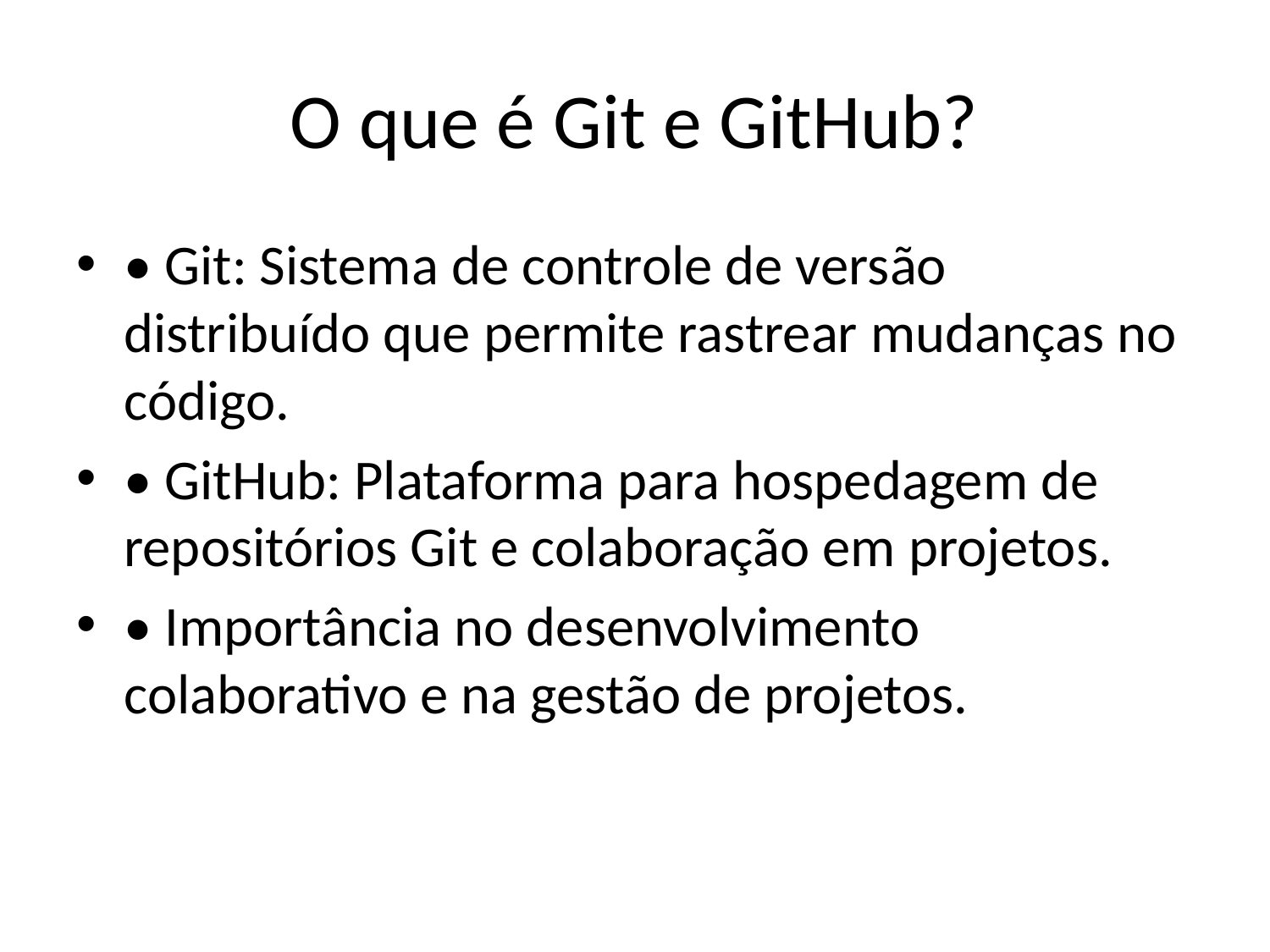

# O que é Git e GitHub?
• Git: Sistema de controle de versão distribuído que permite rastrear mudanças no código.
• GitHub: Plataforma para hospedagem de repositórios Git e colaboração em projetos.
• Importância no desenvolvimento colaborativo e na gestão de projetos.